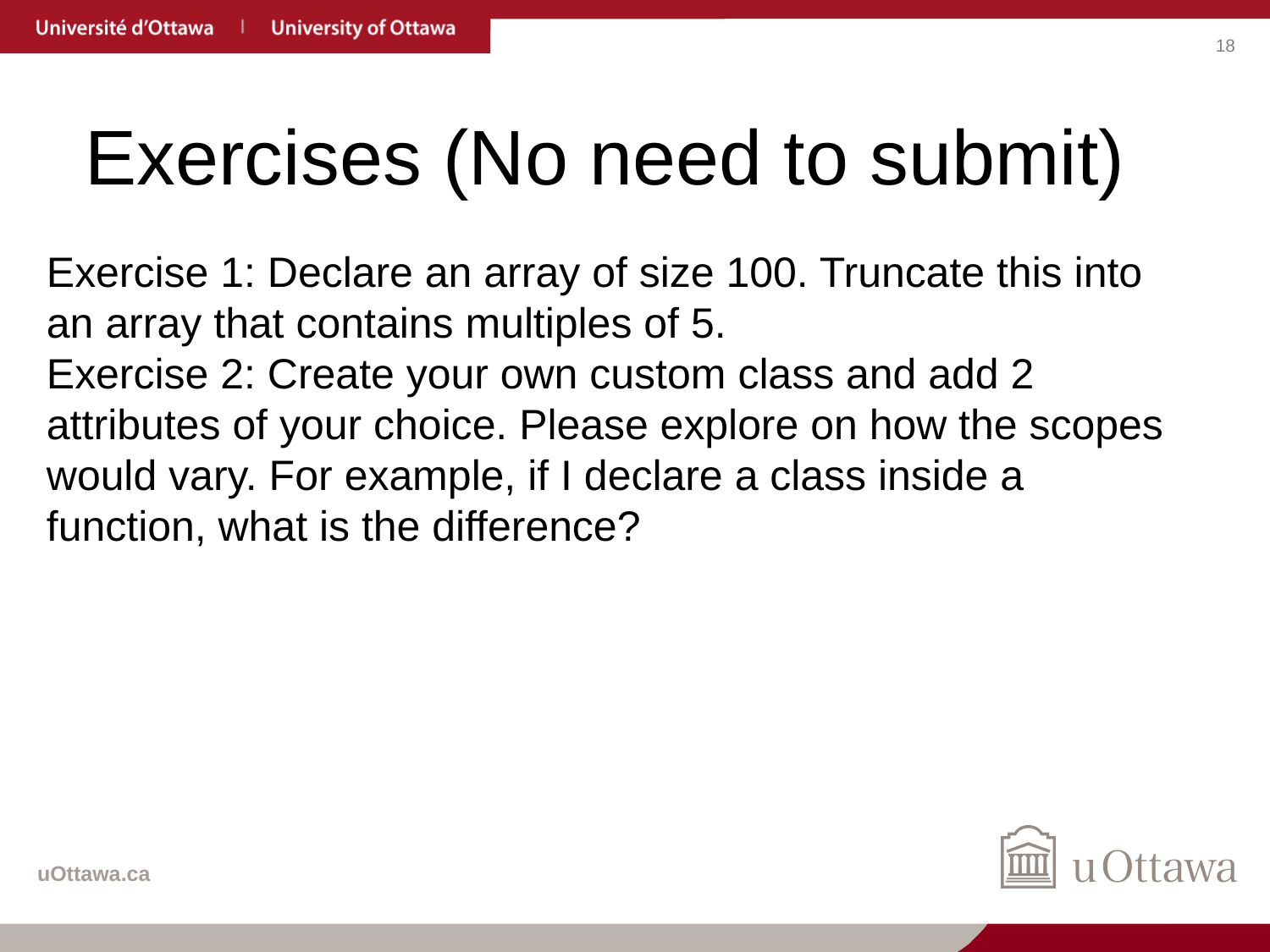

# Exercises (No need to submit)
Exercise 1: Declare an array of size 100. Truncate this into an array that contains multiples of 5.
Exercise 2: Create your own custom class and add 2 attributes of your choice. Please explore on how the scopes would vary. For example, if I declare a class inside a function, what is the difference?